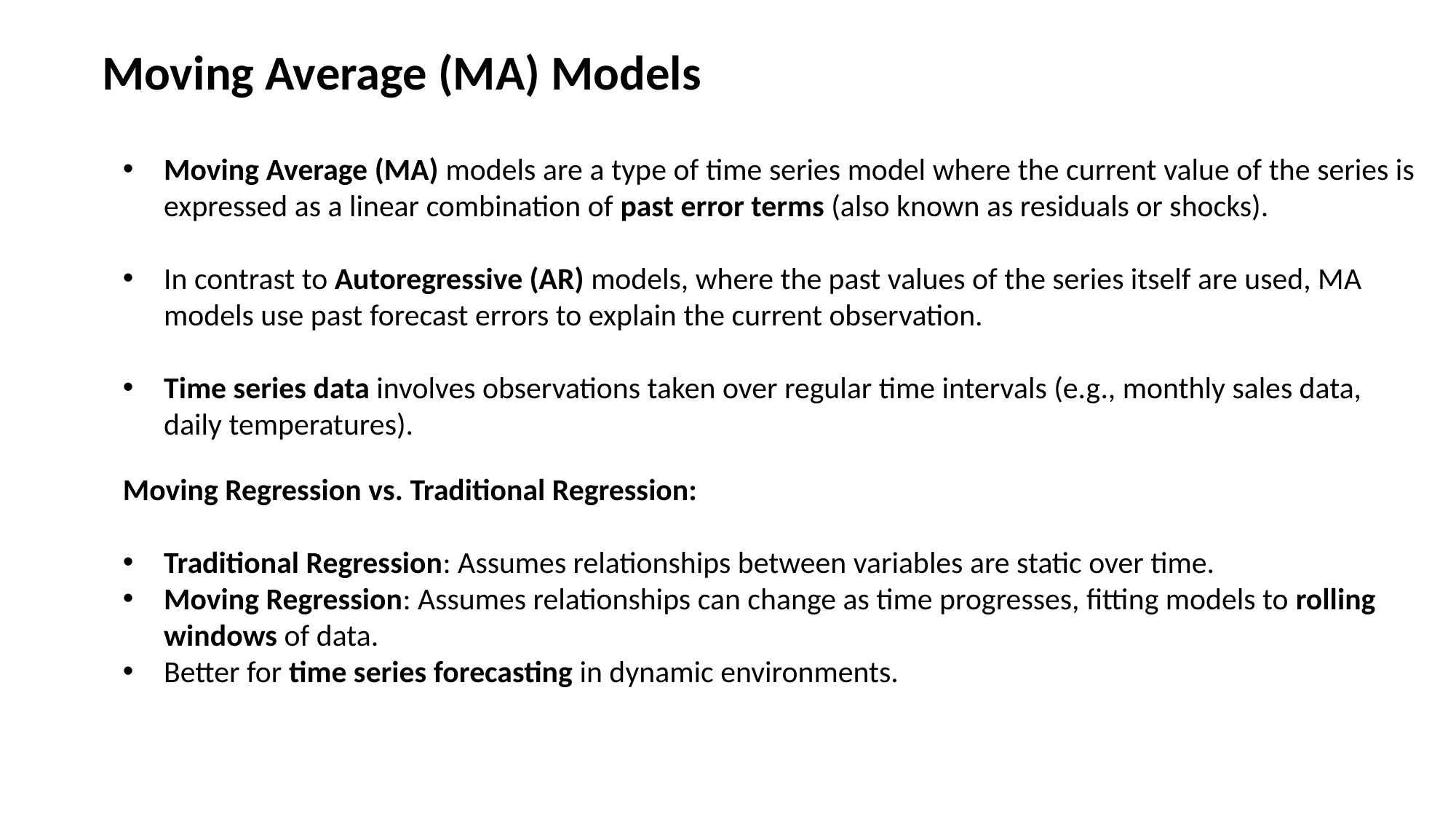

Moving Average (MA) Models

Moving Average (MA) models are a type of time series model where the current value of the series is expressed as a linear combination of past error terms (also known as residuals or shocks).

In contrast to Autoregressive (AR) models, where the past values of the series itself are used, MA models use past forecast errors to explain the current observation.

Time series data involves observations taken over regular time intervals (e.g., monthly sales data, daily temperatures).
Moving Regression vs. Traditional Regression:

Traditional Regression: Assumes relationships between variables are static over time.
Moving Regression: Assumes relationships can change as time progresses, fitting models to rolling windows of data.
Better for time series forecasting in dynamic environments.